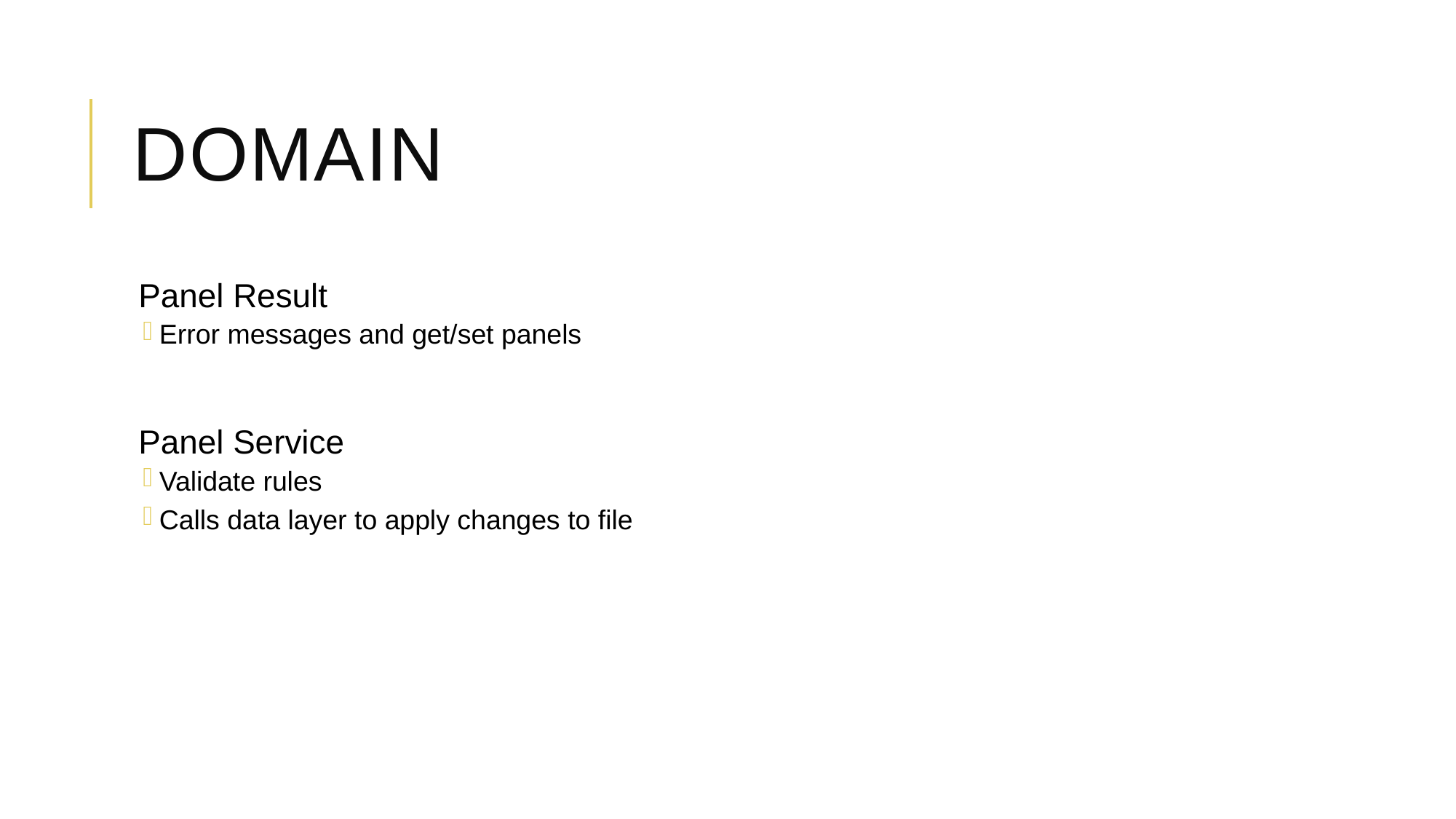

# Domain
Panel Result
Error messages and get/set panels

Panel Service
Validate rules
Calls data layer to apply changes to file